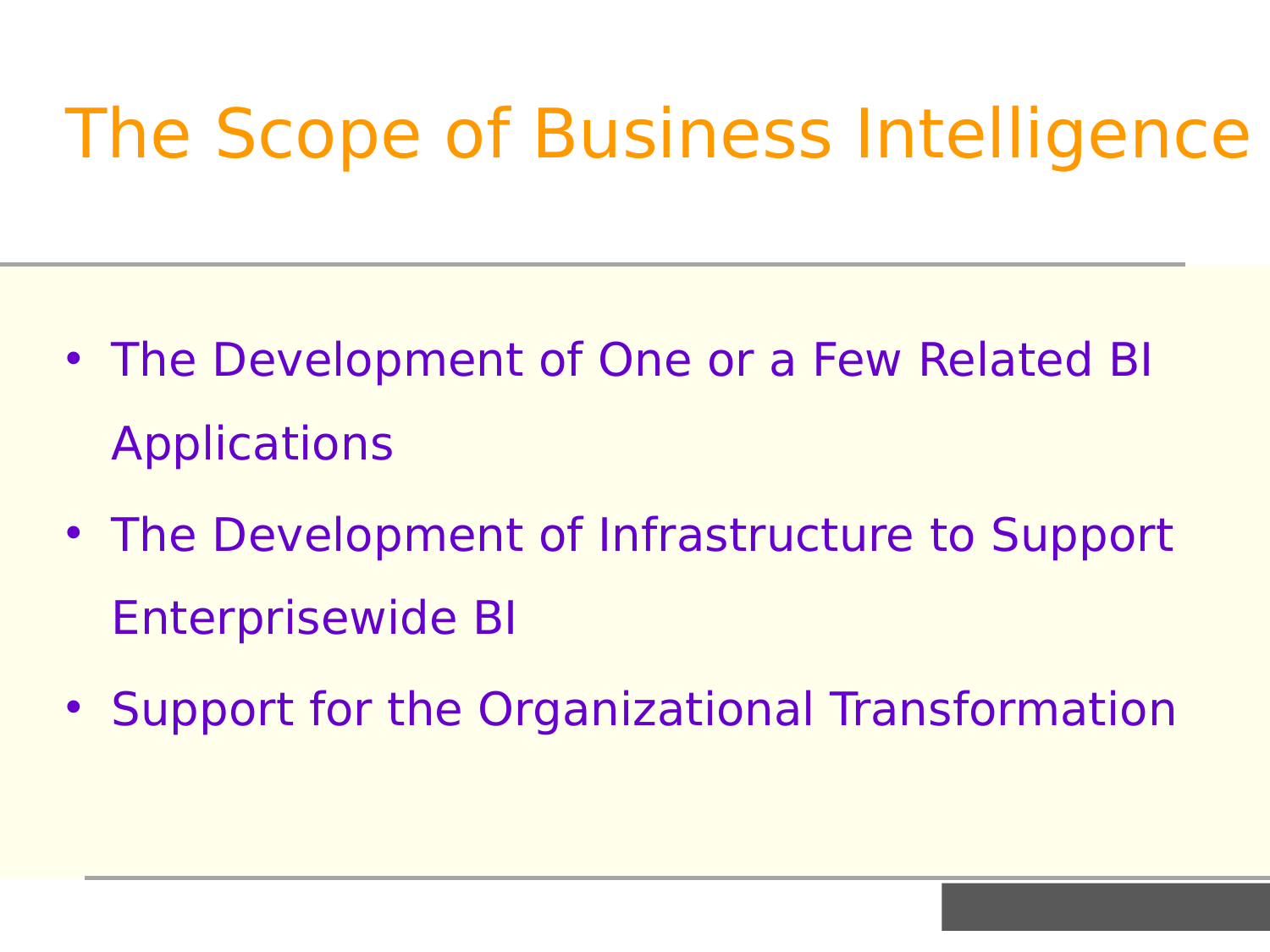

The Scope of Business Intelligence
The Development of One or a Few Related BI Applications
The Development of Infrastructure to Support Enterprisewide BI
Support for the Organizational Transformation